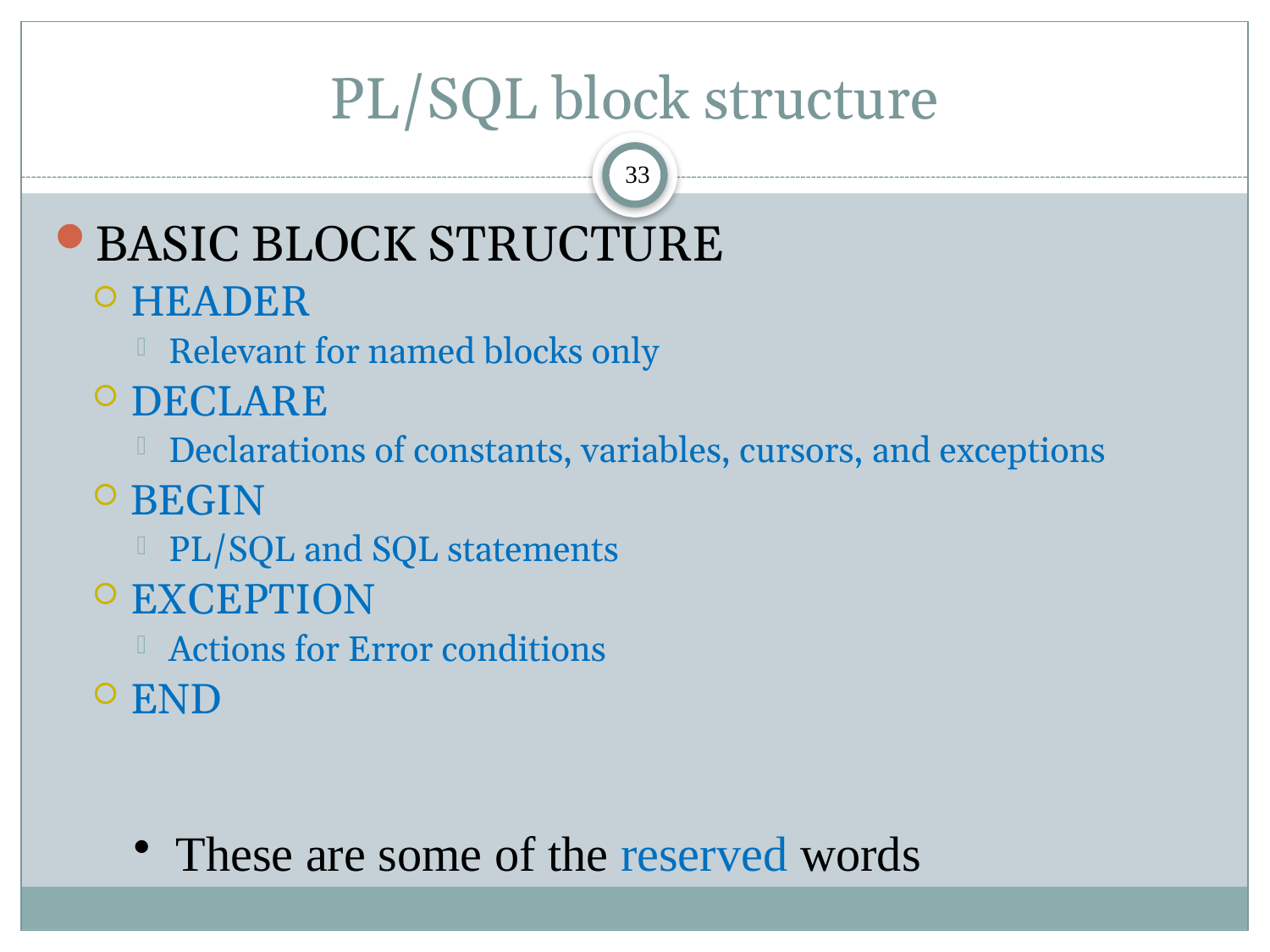

# PL/SQL block structure
33
BASIC BLOCK STRUCTURE
HEADER
Relevant for named blocks only
DECLARE
Declarations of constants, variables, cursors, and exceptions
BEGIN
PL/SQL and SQL statements
EXCEPTION
Actions for Error conditions
END
 These are some of the reserved words